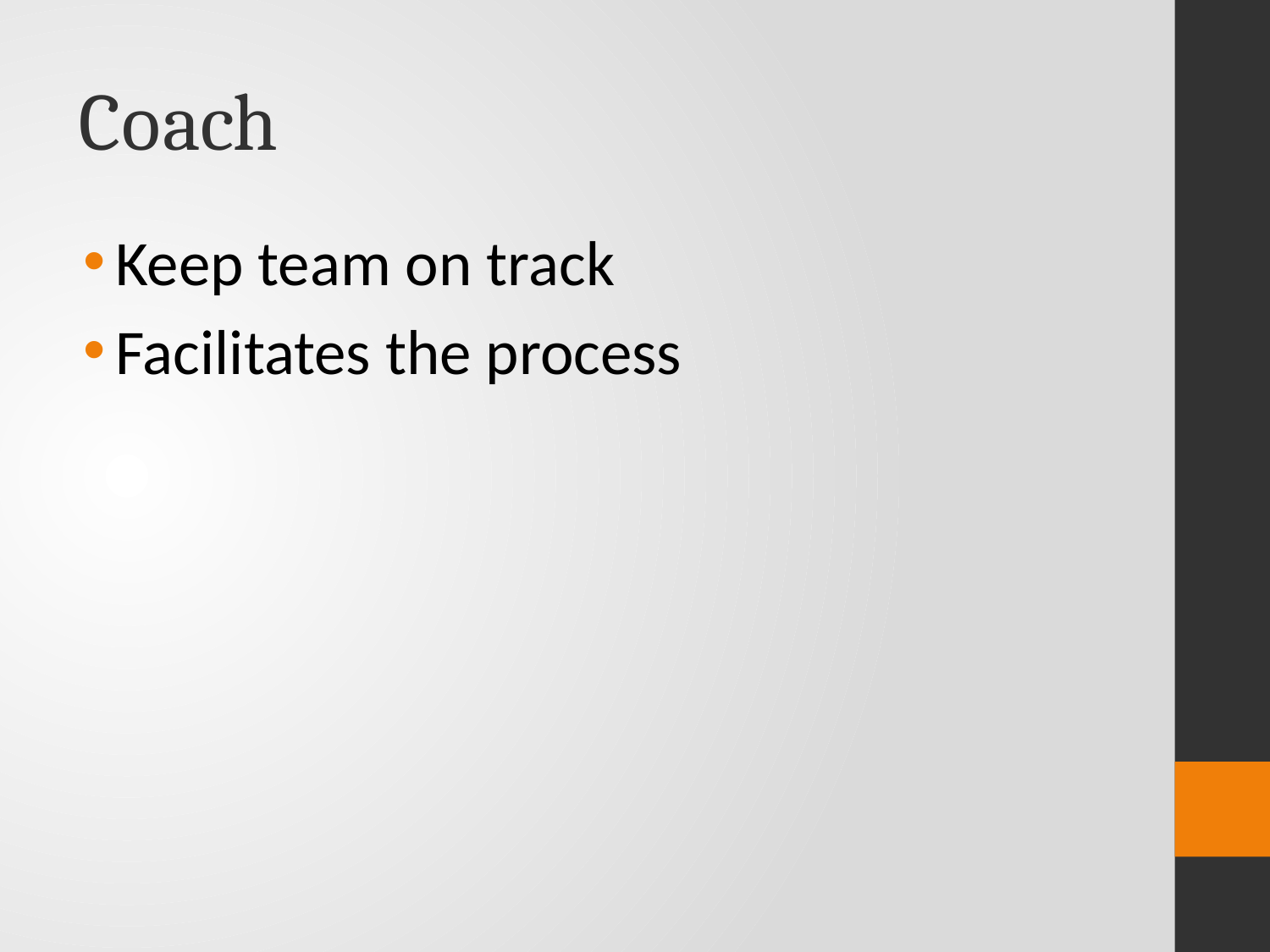

# Coach
Keep team on track
Facilitates the process